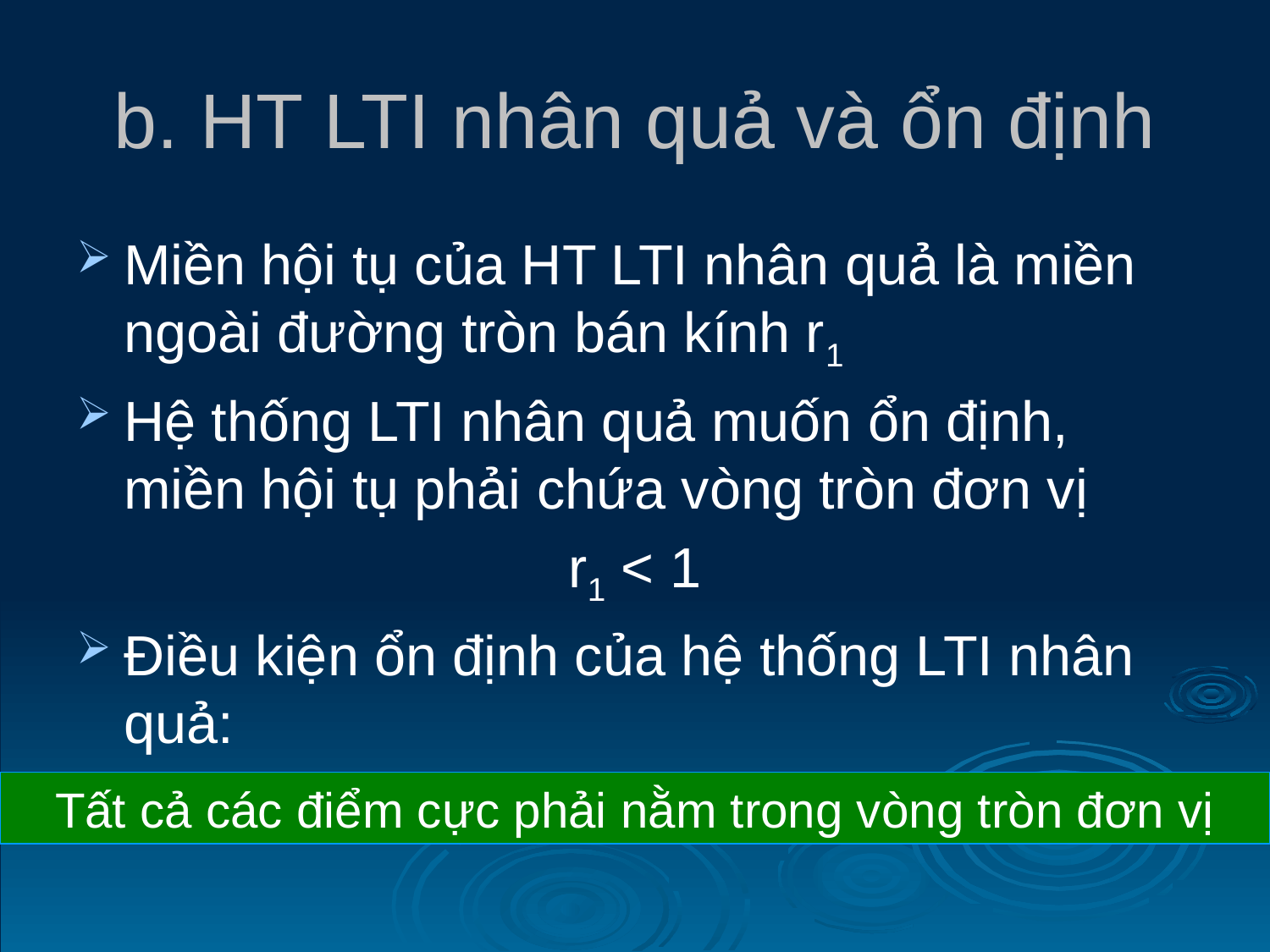

# b. HT LTI nhân quả và ổn định
Miền hội tụ của HT LTI nhân quả là miền ngoài đường tròn bán kính r1
Hệ thống LTI nhân quả muốn ổn định, miền hội tụ phải chứa vòng tròn đơn vị
r1 < 1
Điều kiện ổn định của hệ thống LTI nhân quả:
Tất cả các điểm cực phải nằm trong vòng tròn đơn vị